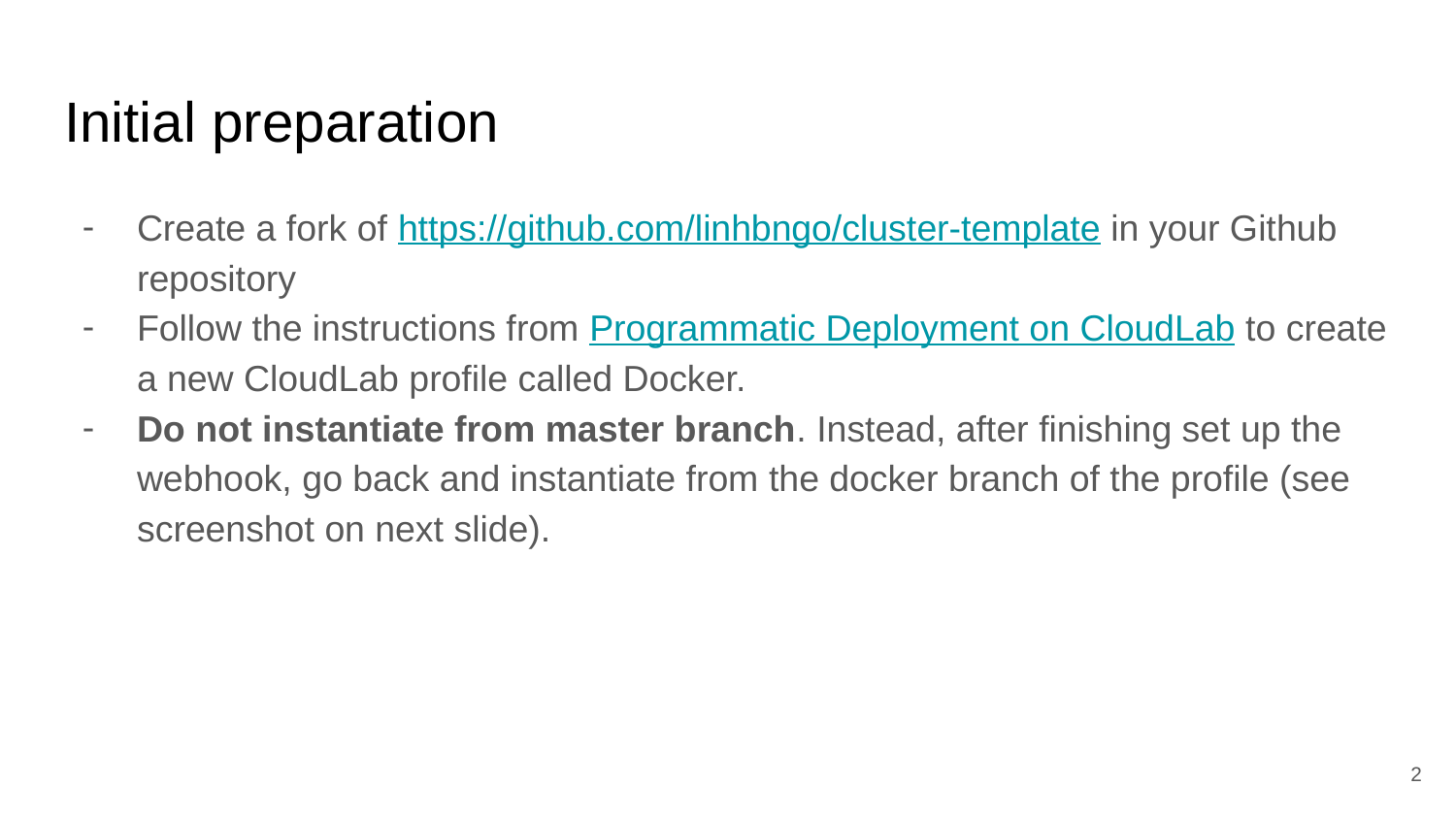

# Initial preparation
Create a fork of https://github.com/linhbngo/cluster-template in your Github repository
Follow the instructions from Programmatic Deployment on CloudLab to create a new CloudLab profile called Docker.
Do not instantiate from master branch. Instead, after finishing set up the webhook, go back and instantiate from the docker branch of the profile (see screenshot on next slide).

2